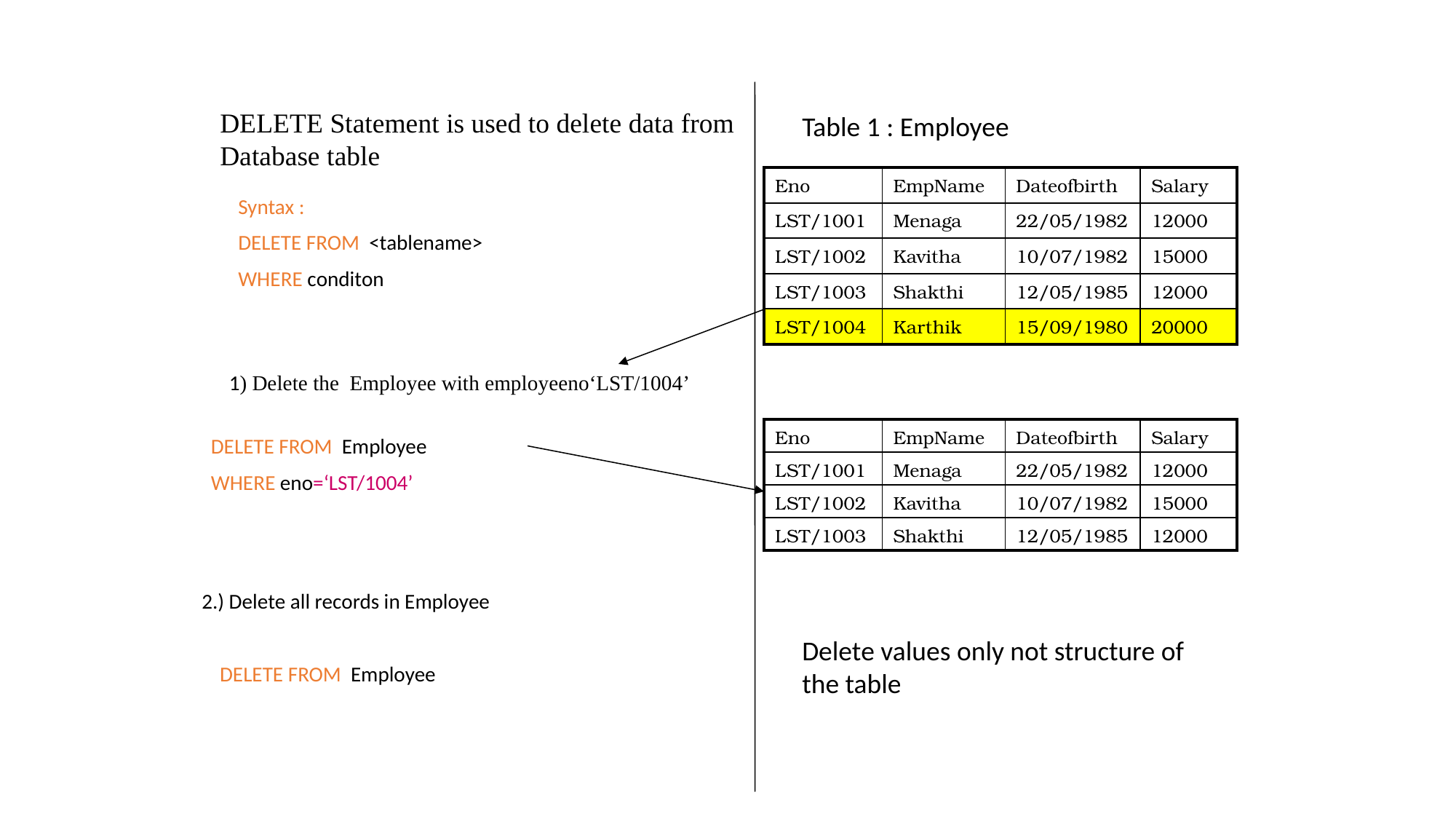

DML  - DELETE

DELETE Statement is used to delete data from Database table
Table 1 : Employee
| Eno | EmpName | Dateofbirth | Salary |
| --- | --- | --- | --- |
| LST/1001 | Menaga | 22/05/1982 | 12000 |
| LST/1002 | Kavitha | 10/07/1982 | 15000 |
| LST/1003 | Shakthi | 12/05/1985 | 12000 |
| LST/1004 | Karthik | 15/09/1980 | 20000 |
Syntax :
DELETE FROM  <tablename>
WHERE conditon

1) Delete the  Employee with employeeno‘LST/1004’
| Eno | EmpName | Dateofbirth | Salary |
| --- | --- | --- | --- |
| LST/1001 | Menaga | 22/05/1982 | 12000 |
| LST/1002 | Kavitha | 10/07/1982 | 15000 |
| LST/1003 | Shakthi | 12/05/1985 | 12000 |
DELETE FROM  Employee
WHERE eno=‘LST/1004’

2.) Delete all records in Employee
Delete values only not structure of the table
DELETE FROM  Employee